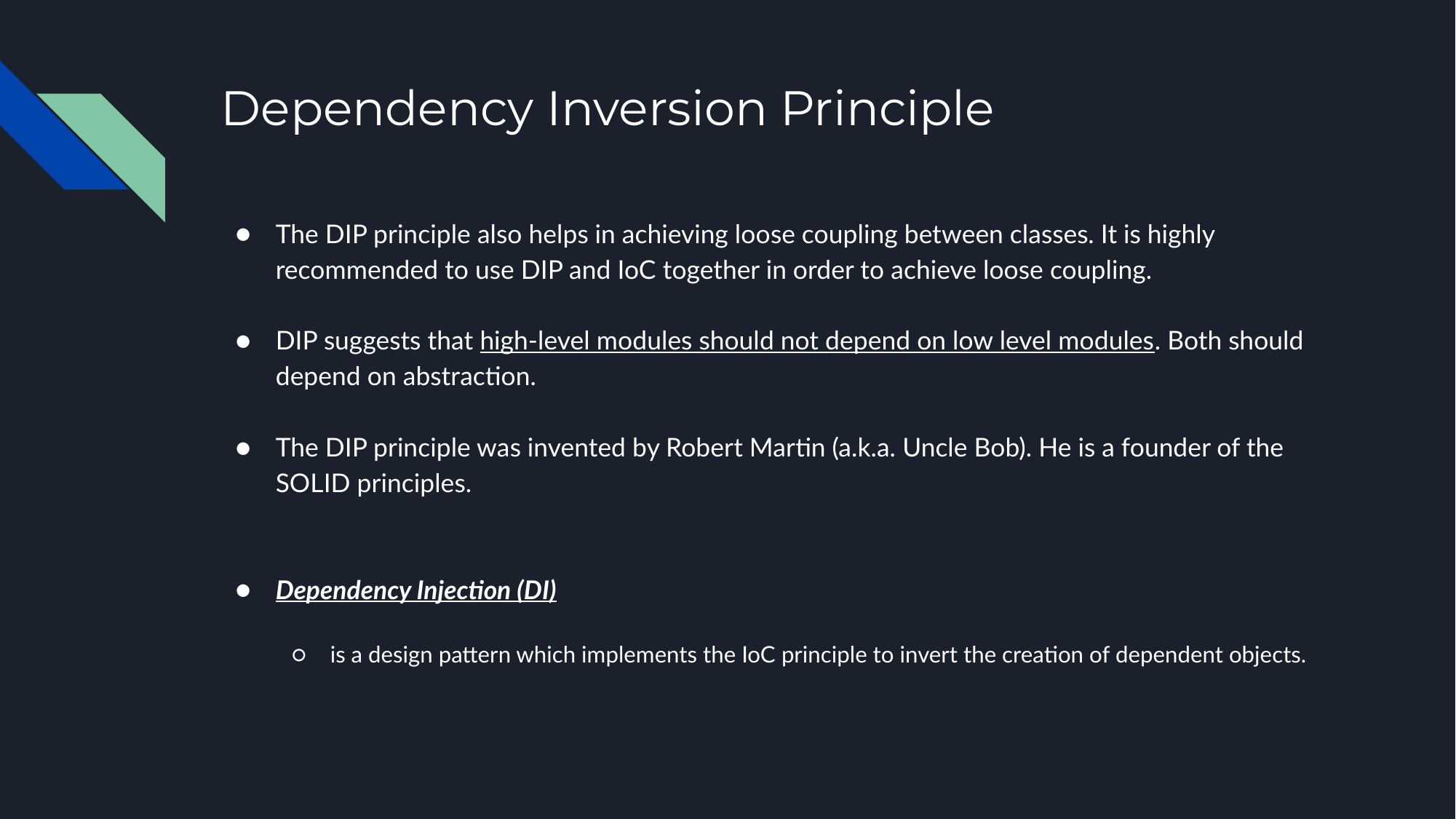

# Dependency Inversion Principle
The DIP principle also helps in achieving loose coupling between classes. It is highly recommended to use DIP and IoC together in order to achieve loose coupling.

DIP suggests that high-level modules should not depend on low level modules. Both should depend on abstraction.

The DIP principle was invented by Robert Martin (a.k.a. Uncle Bob). He is a founder of the SOLID principles.

Dependency Injection (DI)
is a design pattern which implements the IoC principle to invert the creation of dependent objects.